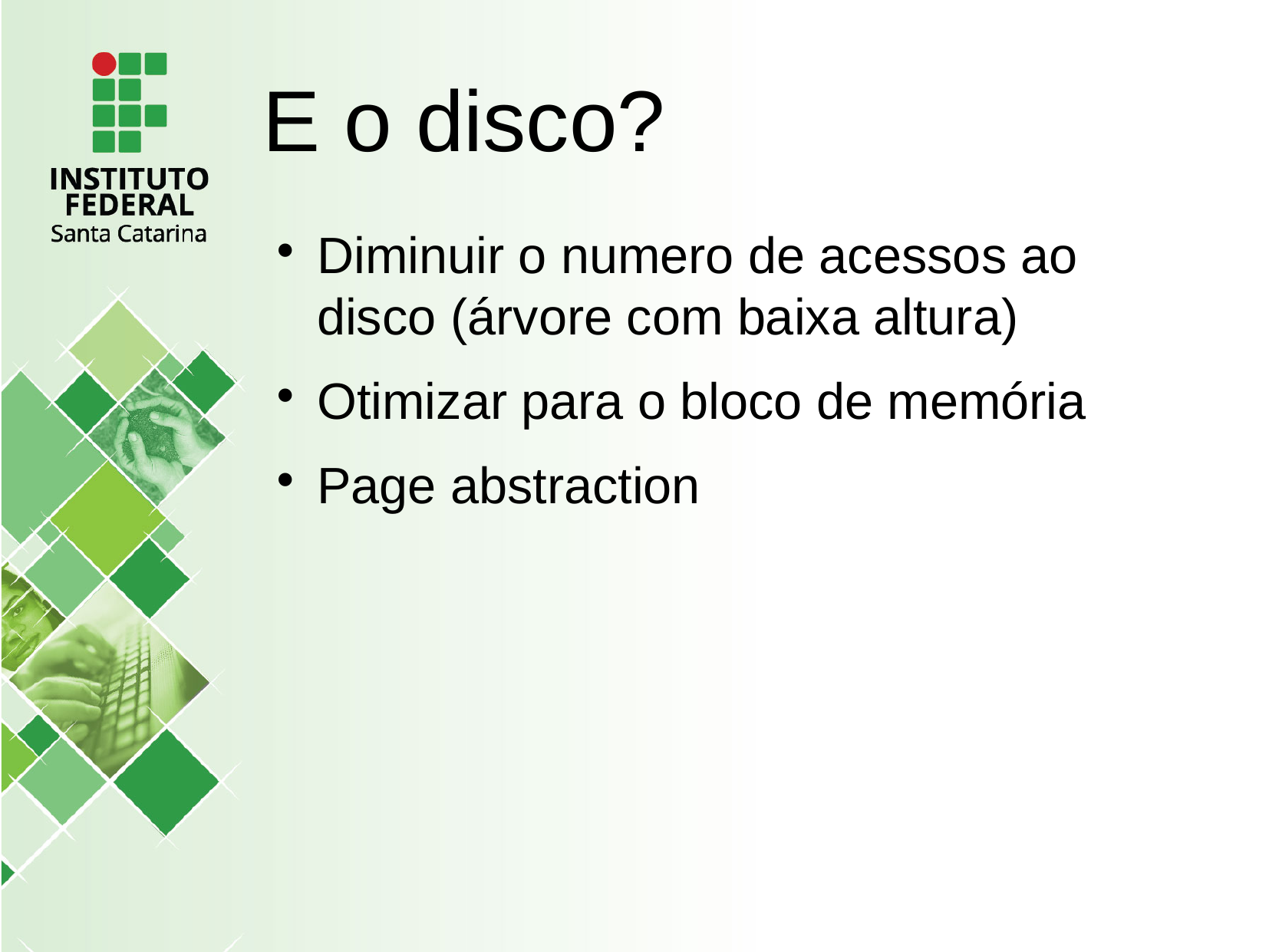

E o disco?
Diminuir o numero de acessos ao disco (árvore com baixa altura)
Otimizar para o bloco de memória
Page abstraction